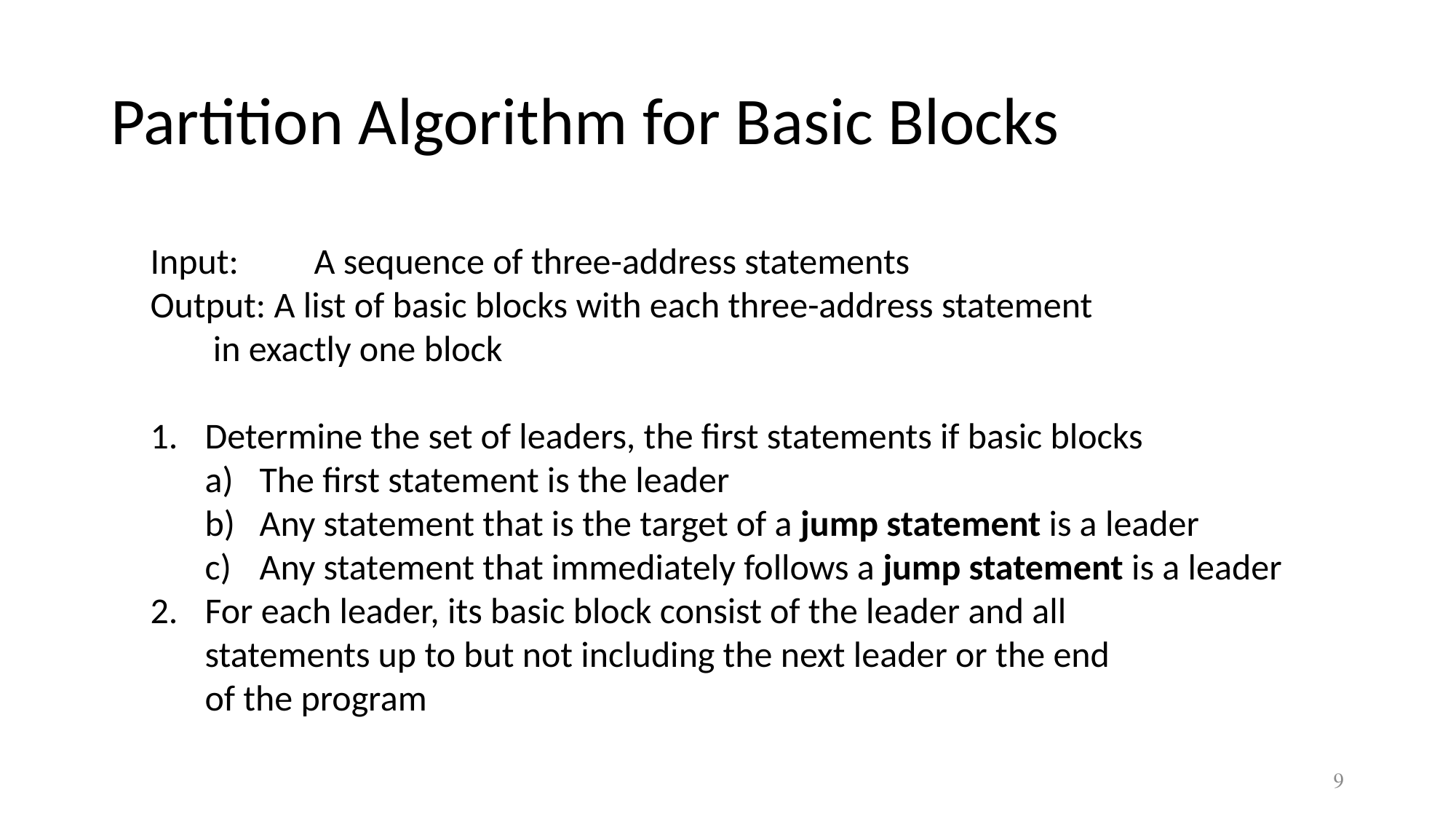

# Partition Algorithm for Basic Blocks
Input:	A sequence of three-address statements
Output: A list of basic blocks with each three-address statement
 in exactly one block

Determine the set of leaders, the first statements if basic blocks
The first statement is the leader
Any statement that is the target of a jump statement is a leader
Any statement that immediately follows a jump statement is a leader
For each leader, its basic block consist of the leader and all
statements up to but not including the next leader or the end
of the program
9